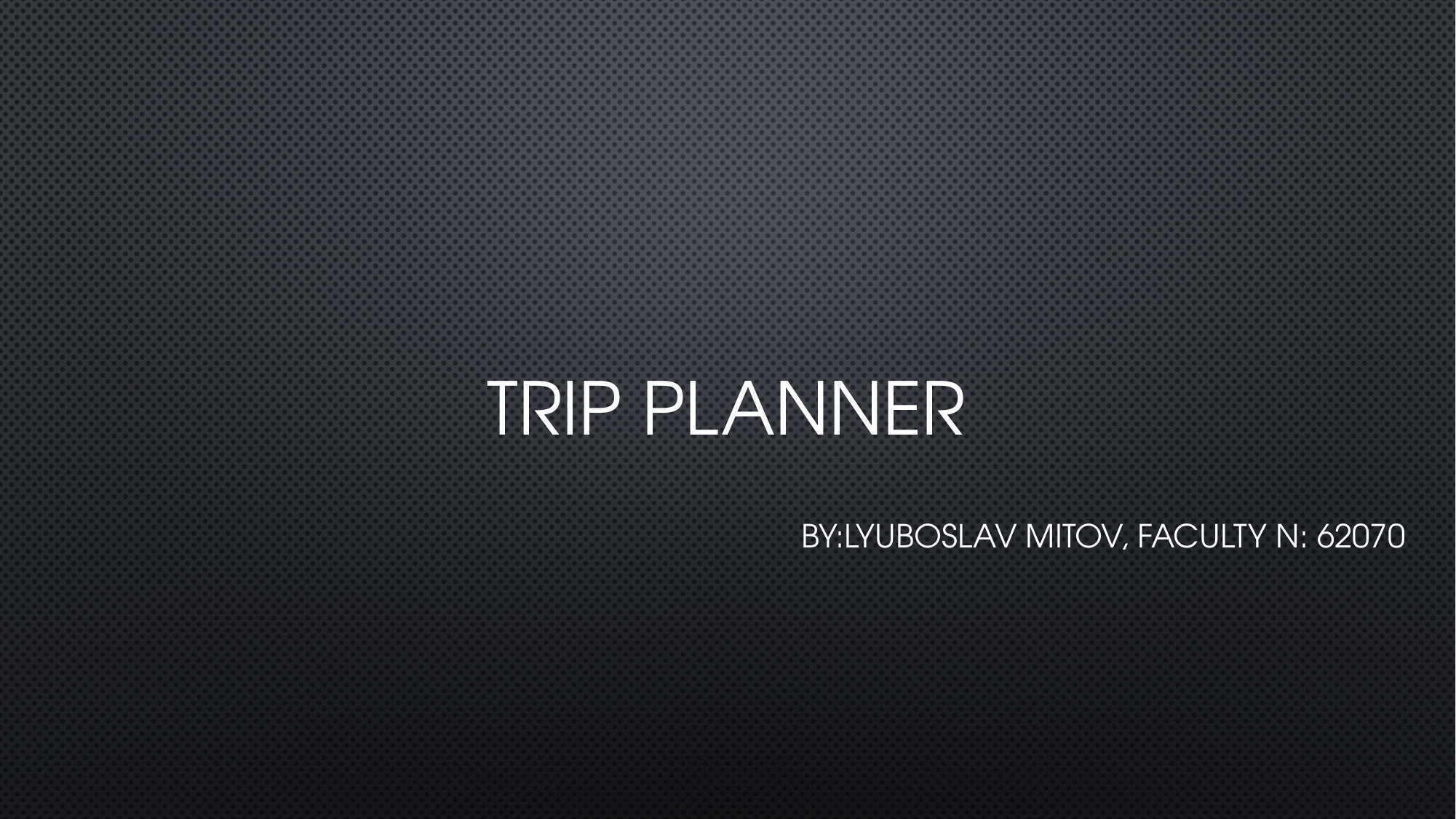

# Trip planner
By:Lyuboslav Mitov, Faculty N: 62070